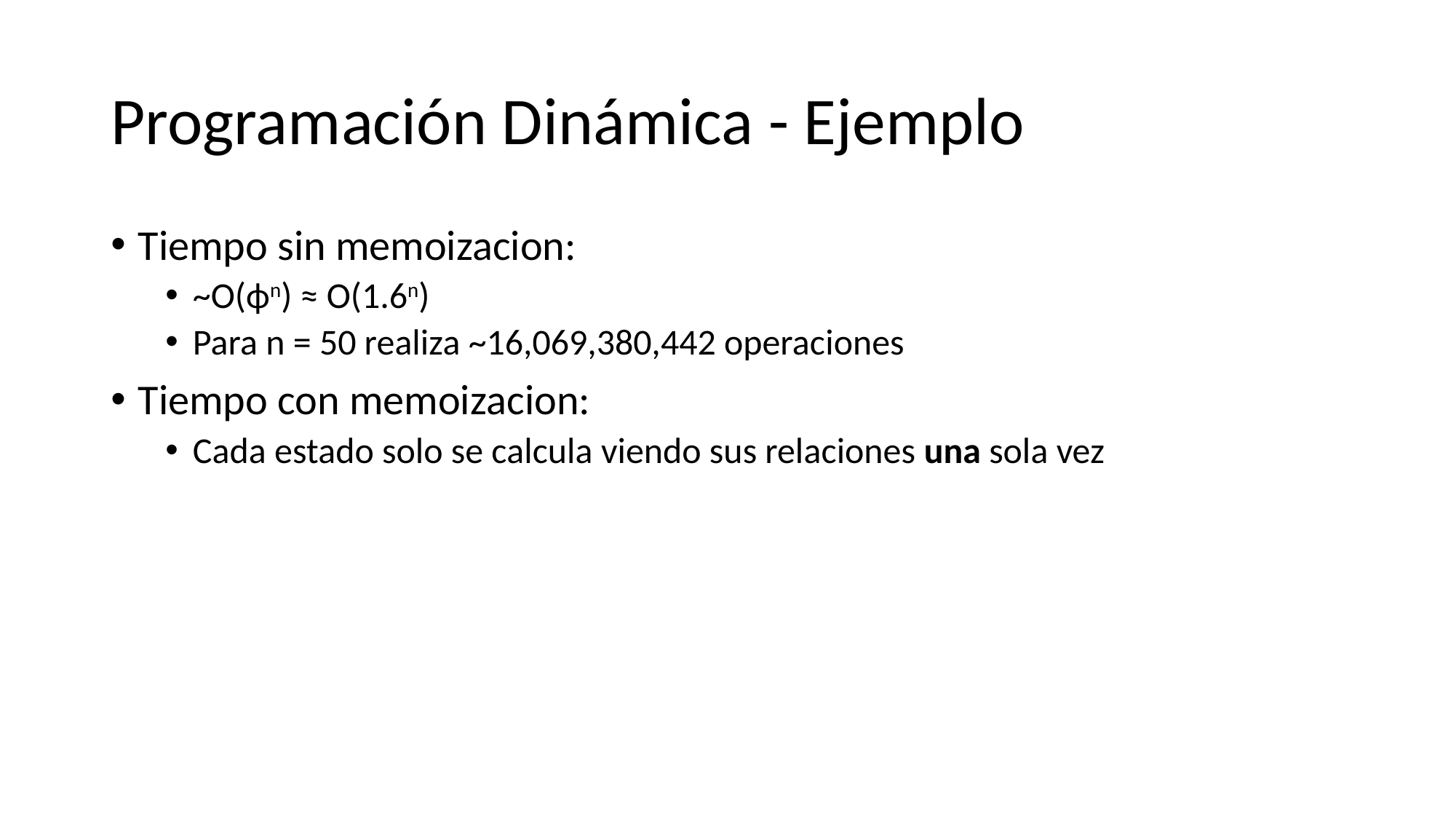

# Programación Dinámica - Ejemplo
Tiempo sin memoizacion:
~O(ϕn) ≈ O(1.6n)
Para n = 50 realiza ~16,069,380,442 operaciones
Tiempo con memoizacion:
Cada estado solo se calcula viendo sus relaciones una sola vez